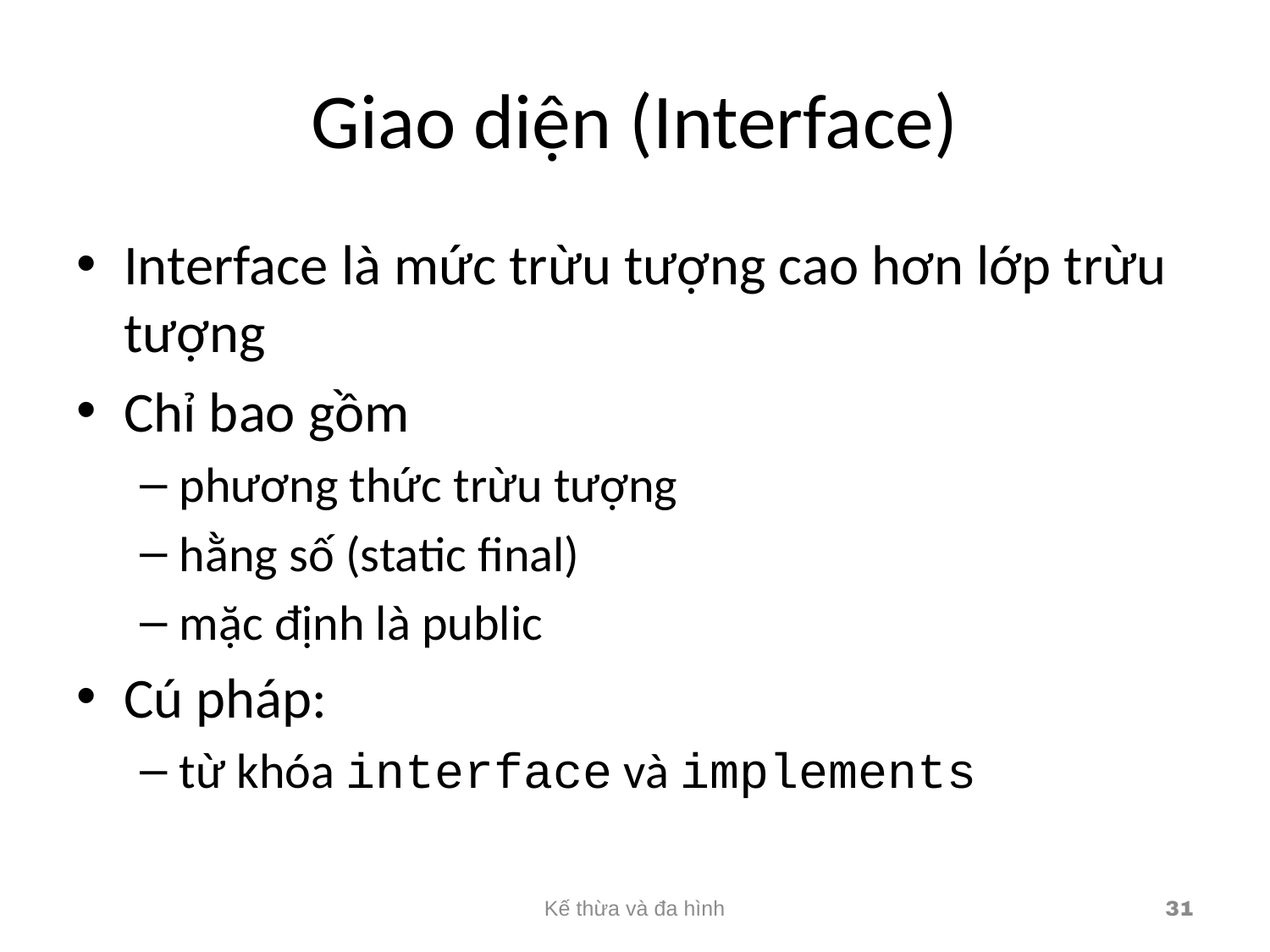

# Giao diện (Interface)
Interface là mức trừu tượng cao hơn lớp trừu tượng
Chỉ bao gồm
phương thức trừu tượng
hằng số (static final)
mặc định là public
Cú pháp:
từ khóa interface và implements
Kế thừa và đa hình
31